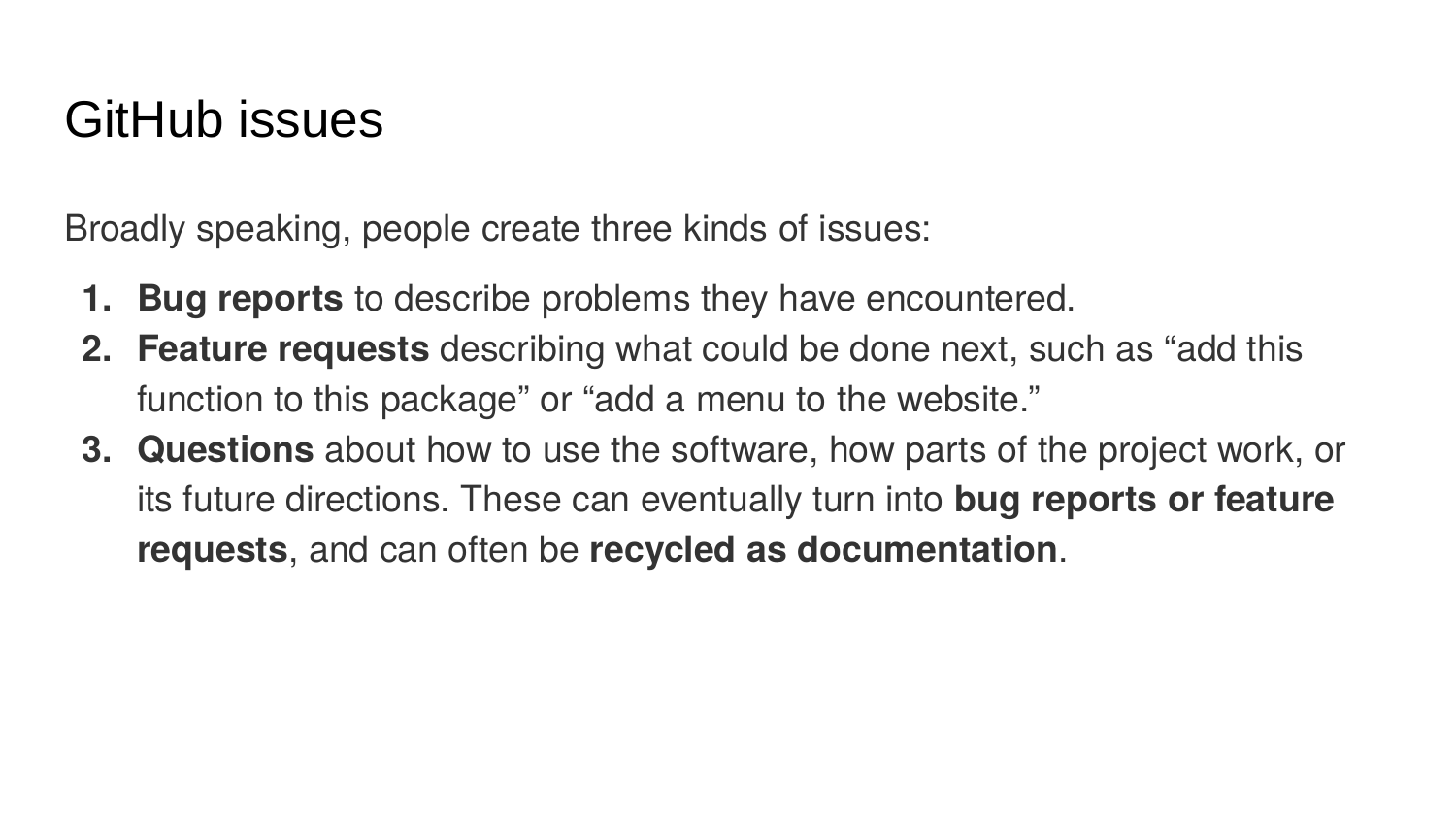

# GitHub issues
Broadly speaking, people create three kinds of issues:
Bug reports to describe problems they have encountered.
Feature requests describing what could be done next, such as “add this function to this package” or “add a menu to the website.”
Questions about how to use the software, how parts of the project work, or its future directions. These can eventually turn into bug reports or feature requests, and can often be recycled as documentation.